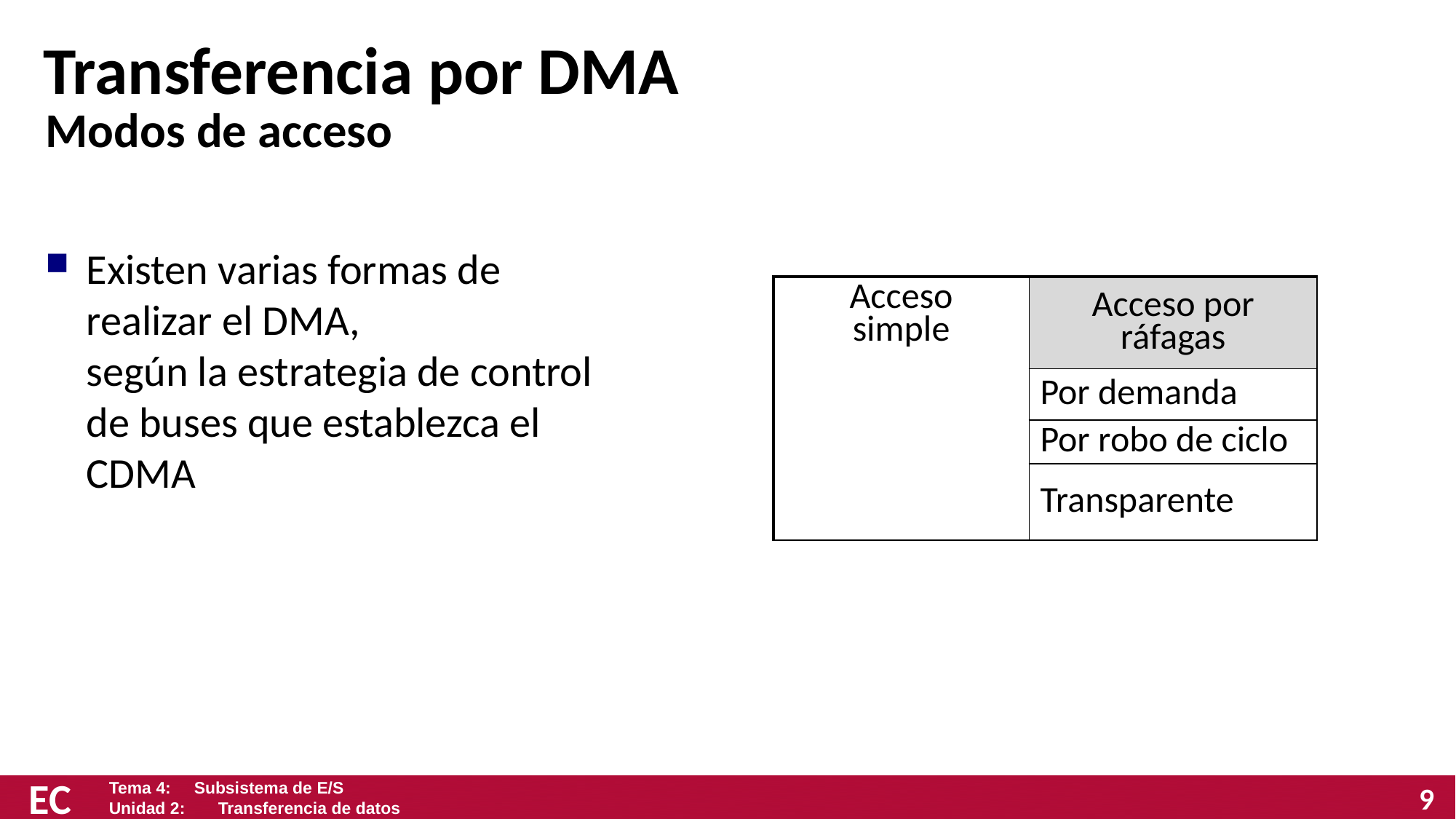

# Transferencia por DMA
Modos de acceso

Existen varias formas de realizar el DMA,
según la estrategia de control de buses que establezca el CDMA
| Acceso simple | Acceso por ráfagas |
| --- | --- |
|  | Por demanda |
|  | Por robo de ciclo |
|  | Transparente |